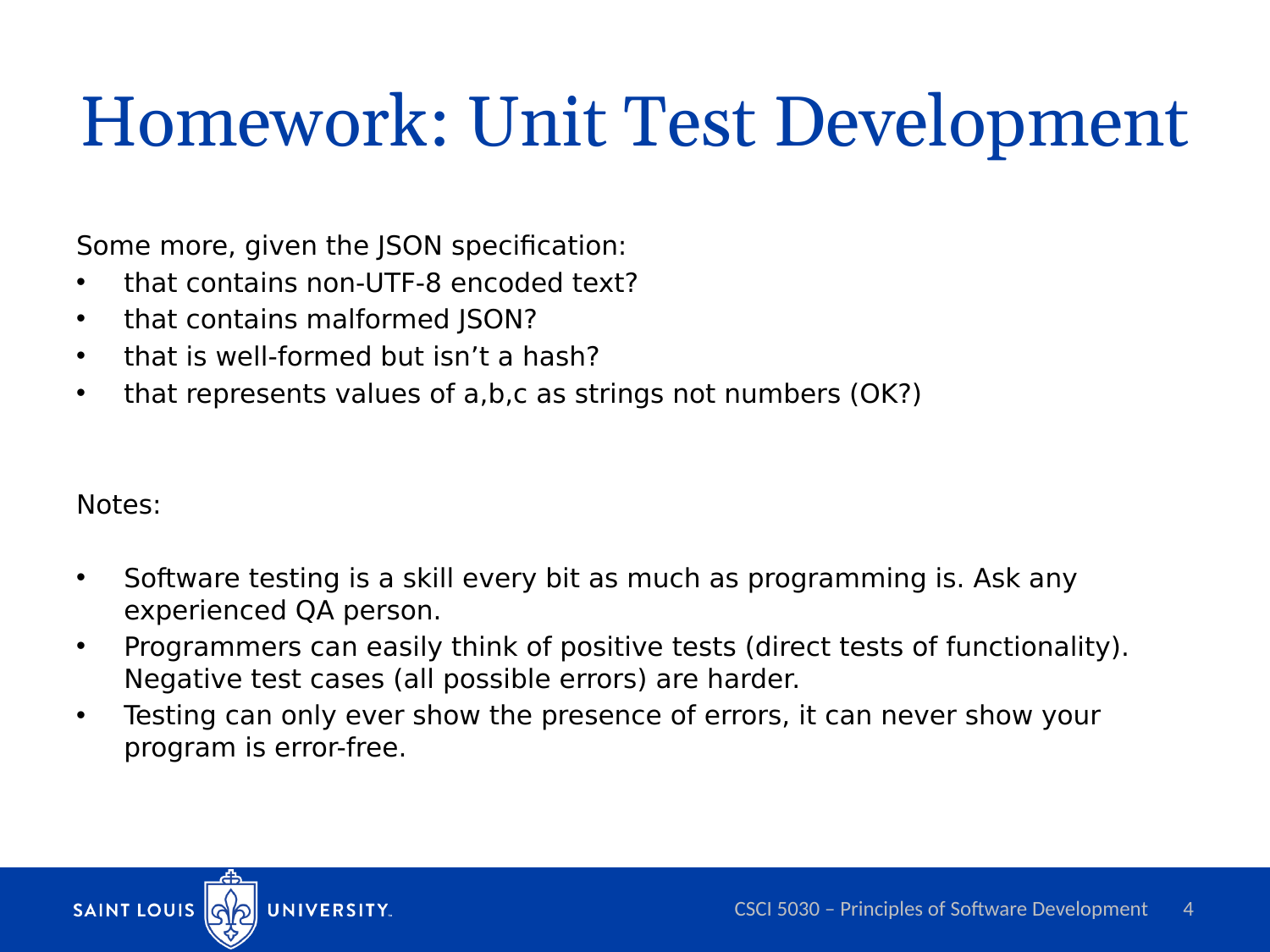

# Homework: Unit Test Development
Some more, given the JSON specification:
that contains non-UTF-8 encoded text?
that contains malformed JSON?
that is well-formed but isn’t a hash?
that represents values of a,b,c as strings not numbers (OK?)

Notes:

Software testing is a skill every bit as much as programming is. Ask any experienced QA person.
Programmers can easily think of positive tests (direct tests of functionality). Negative test cases (all possible errors) are harder.
Testing can only ever show the presence of errors, it can never show your program is error-free.
CSCI 5030 – Principles of Software Development
4